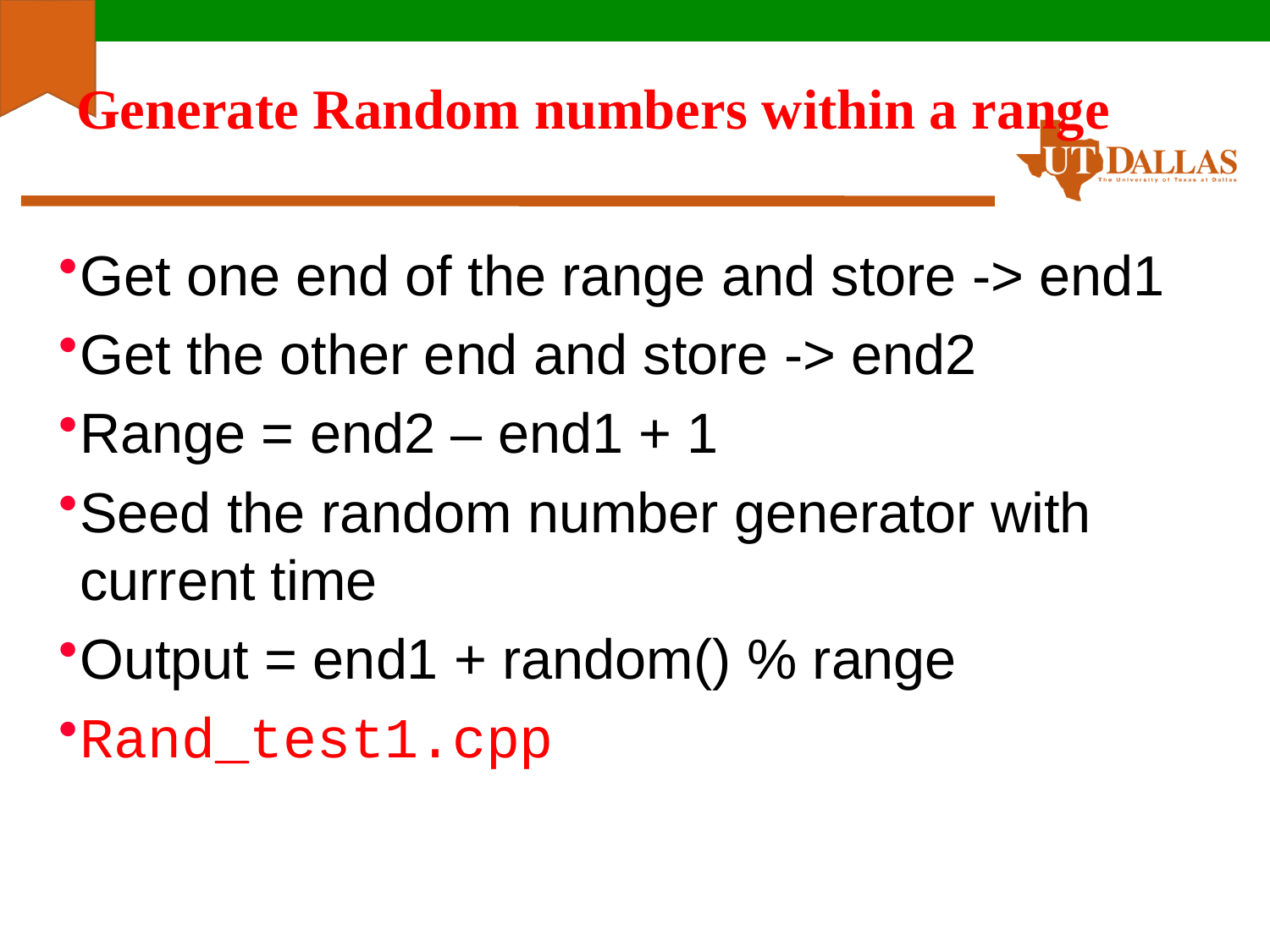

# Generate Random numbers within a range
Get one end of the range and store -> end1
Get the other end and store -> end2
Range = end2 – end1 + 1
Seed the random number generator with current time
Output = end1 + random() % range
Rand_test1.cpp